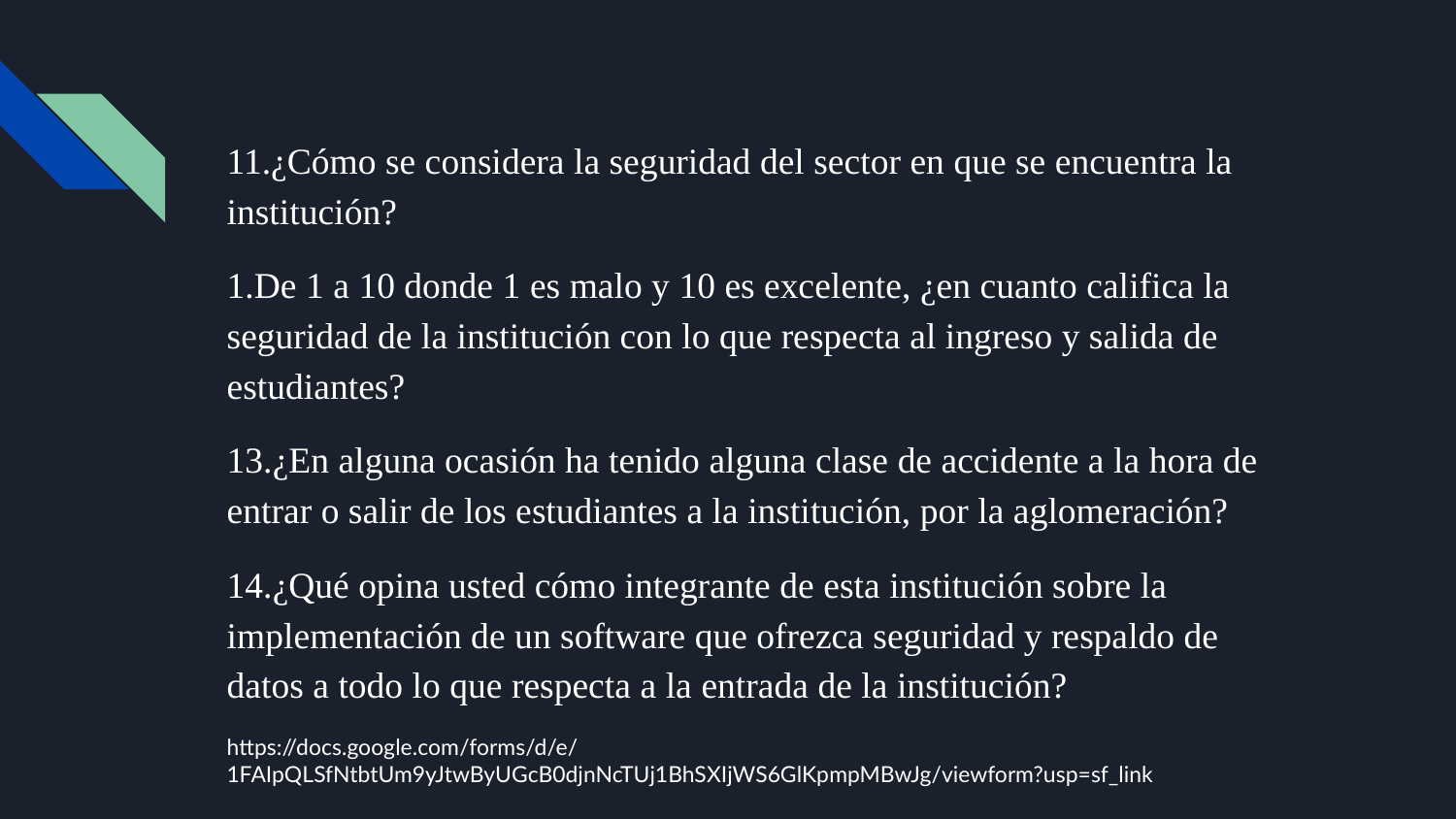

11.¿Cómo se considera la seguridad del sector en que se encuentra la institución?
1.De 1 a 10 donde 1 es malo y 10 es excelente, ¿en cuanto califica la seguridad de la institución con lo que respecta al ingreso y salida de estudiantes?
13.¿En alguna ocasión ha tenido alguna clase de accidente a la hora de entrar o salir de los estudiantes a la institución, por la aglomeración?
14.¿Qué opina usted cómo integrante de esta institución sobre la implementación de un software que ofrezca seguridad y respaldo de datos a todo lo que respecta a la entrada de la institución?

https://docs.google.com/forms/d/e/1FAIpQLSfNtbtUm9yJtwByUGcB0djnNcTUj1BhSXIjWS6GlKpmpMBwJg/viewform?usp=sf_link